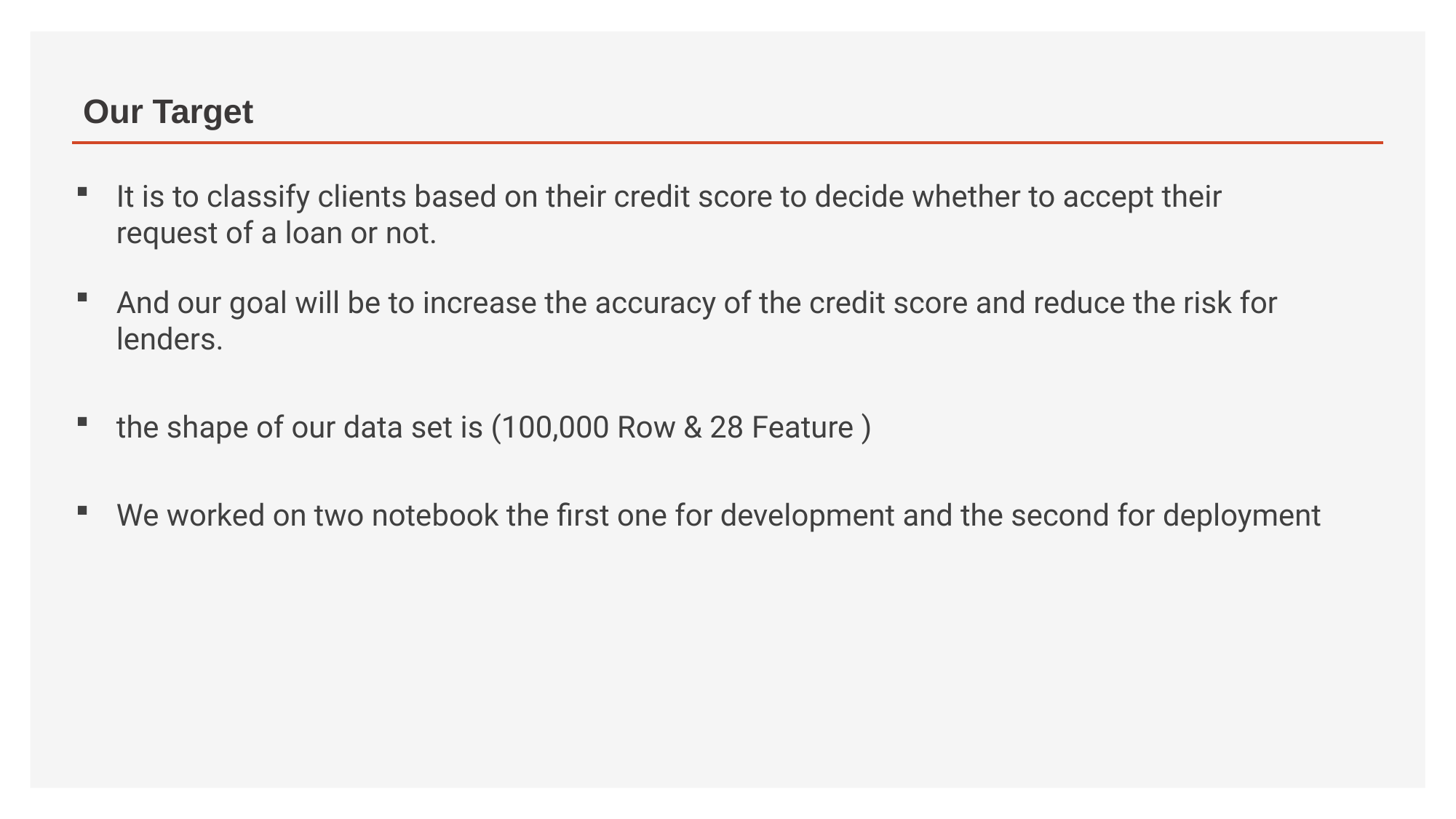

# Our Target
It is to classify clients based on their credit score to decide whether to accept their request of a loan or not.
And our goal will be to increase the accuracy of the credit score and reduce the risk for lenders.
the shape of our data set is (100,000 Row & 28 Feature )
We worked on two notebook the first one for development and the second for deployment